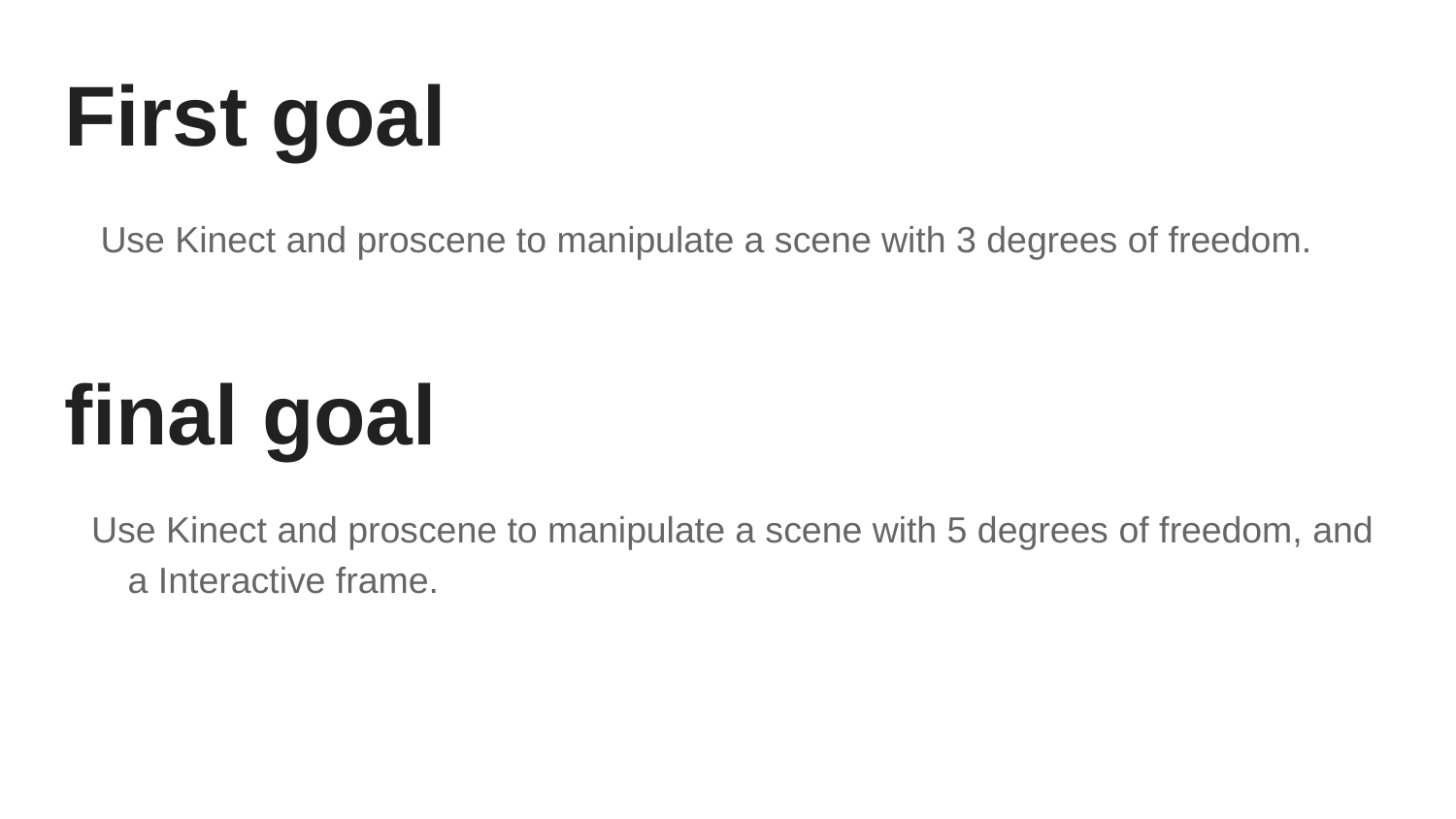

# First goal
Use Kinect and proscene to manipulate a scene with 3 degrees of freedom.
final goal
Use Kinect and proscene to manipulate a scene with 5 degrees of freedom, and a Interactive frame.